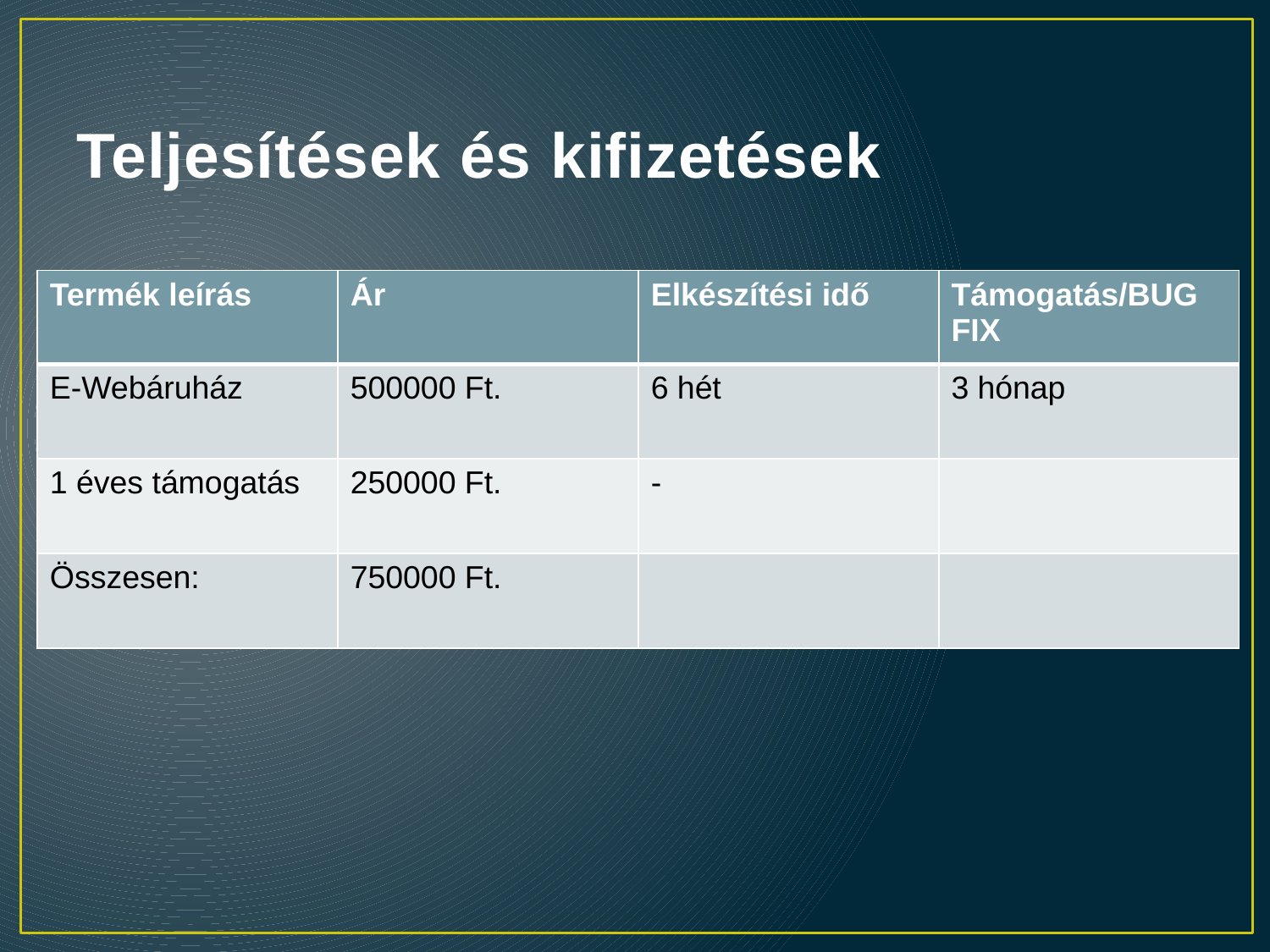

# Teljesítések és kifizetések
| Termék leírás | Ár | Elkészítési idő | Támogatás/BUG FIX |
| --- | --- | --- | --- |
| E-Webáruház | 500000 Ft. | 6 hét | 3 hónap |
| 1 éves támogatás | 250000 Ft. | - |  |
| Összesen: | 750000 Ft. |  |  |